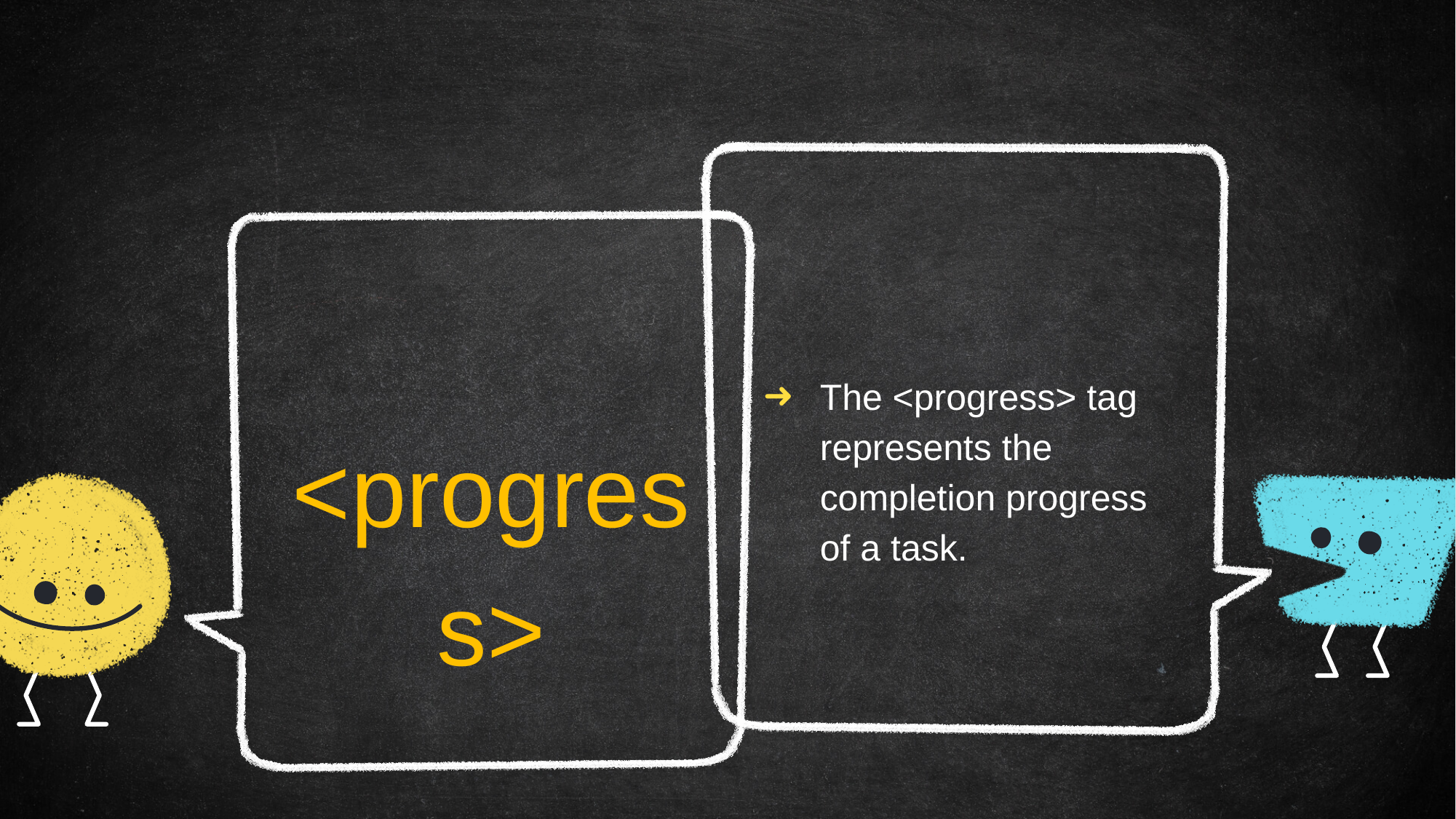

The <progress> tag represents the completion progress of a task.

<progress>